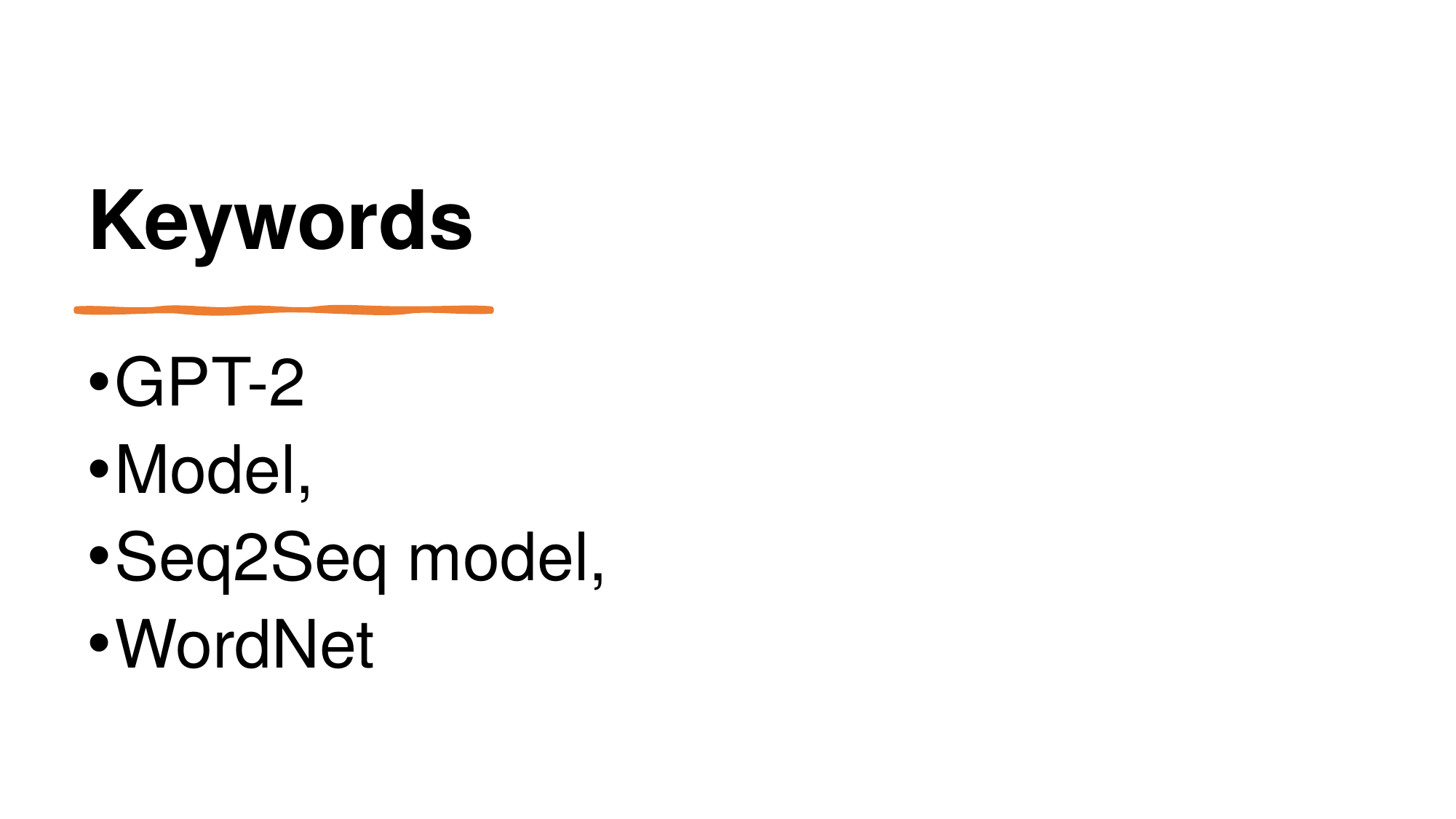

# Keywords

GPT-2
Model,
Seq2Seq model,
WordNet